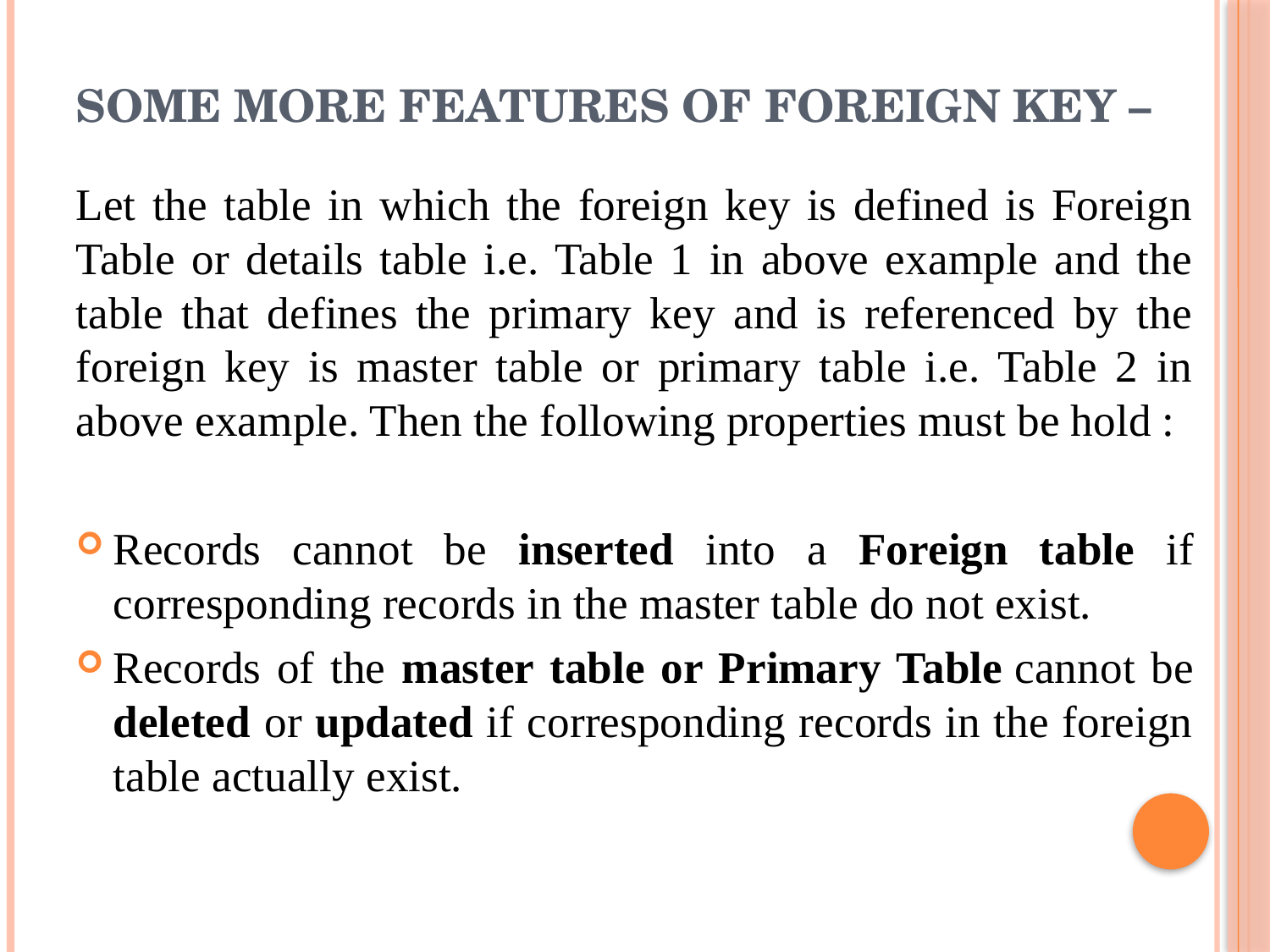

# Some more Features of Foreign Key –
Let the table in which the foreign key is defined is Foreign Table or details table i.e. Table 1 in above example and the table that defines the primary key and is referenced by the foreign key is master table or primary table i.e. Table 2 in above example. Then the following properties must be hold :

Records cannot be inserted into a Foreign table if corresponding records in the master table do not exist.
Records of the master table or Primary Table cannot be deleted or updated if corresponding records in the foreign table actually exist.